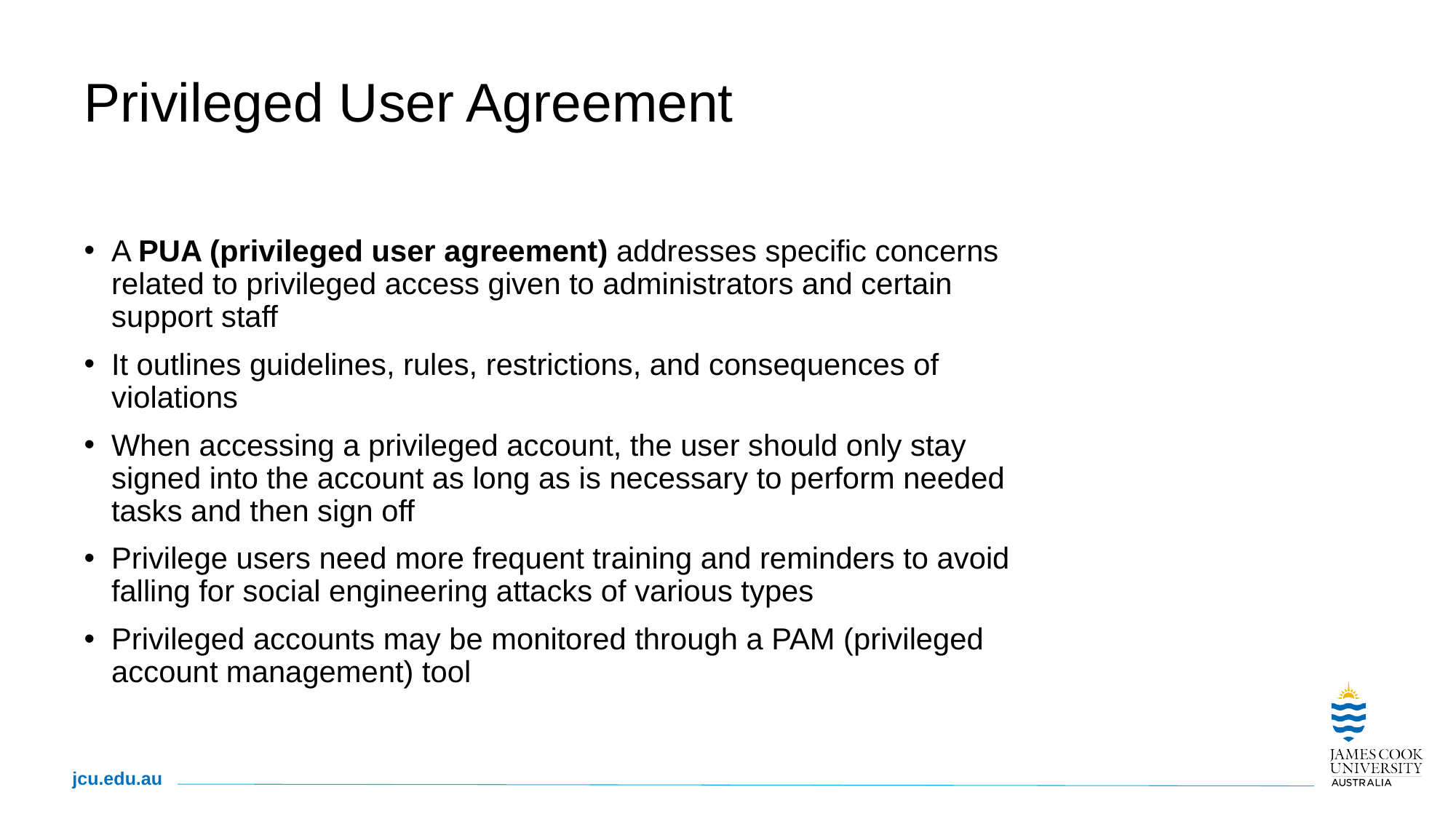

# Privileged User Agreement
A PUA (privileged user agreement) addresses specific concerns related to privileged access given to administrators and certain support staff
It outlines guidelines, rules, restrictions, and consequences of violations
When accessing a privileged account, the user should only stay signed into the account as long as is necessary to perform needed tasks and then sign off
Privilege users need more frequent training and reminders to avoid falling for social engineering attacks of various types
Privileged accounts may be monitored through a PAM (privileged account management) tool